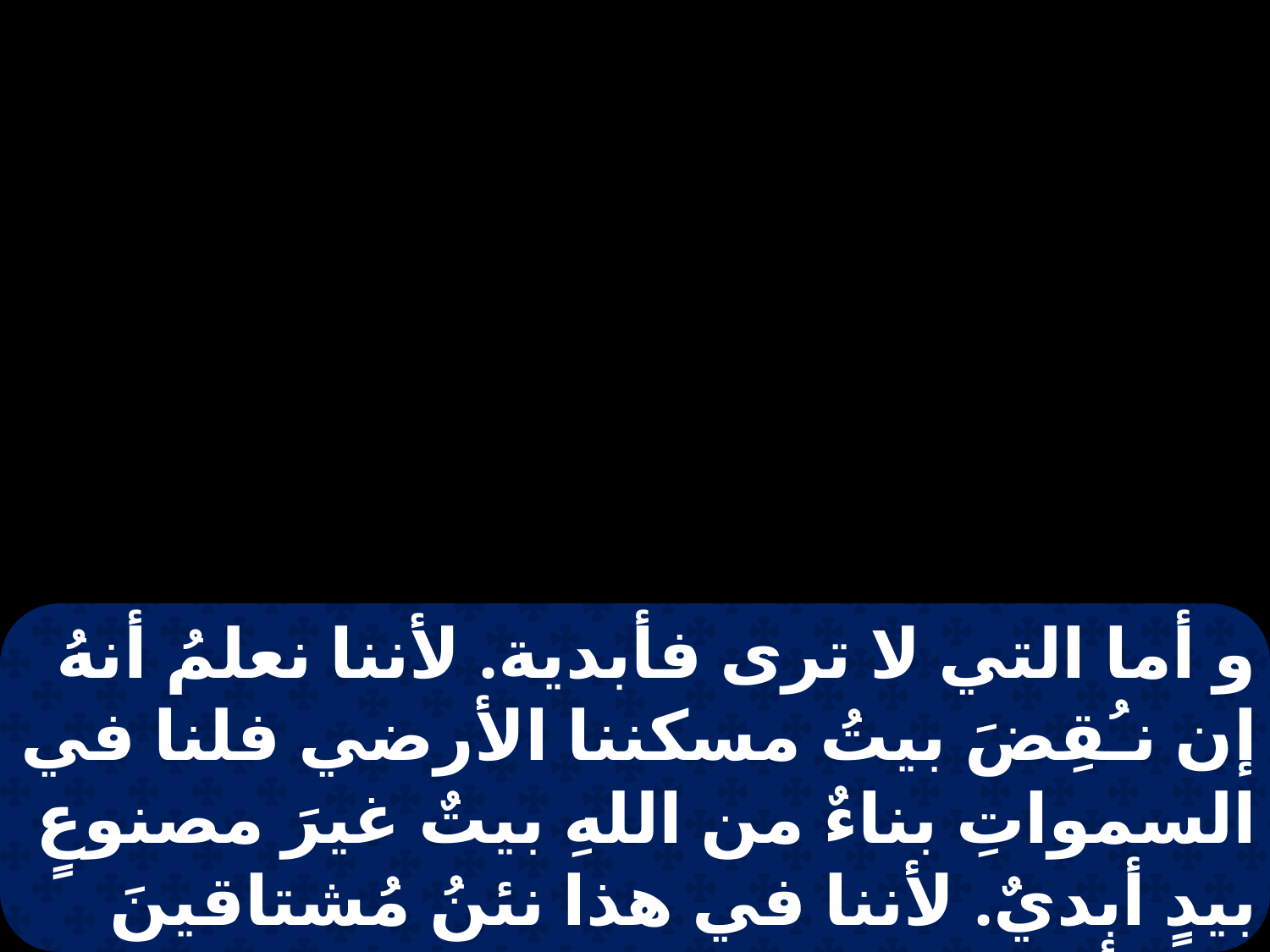

و أما التي لا ترى فأبدية. لأننا نعلمُ أنهُ إن نـُقِضَ بيتُ مسكننا الأرضي فلنا في السمواتِ بناءٌ من اللهِ بيتٌ غيرَ مصنوعٍ بيدٍ أبديٌ. لأننا في هذا نئنُ مُشتاقينَ إلى أنْ نلبسَ مَسكننا الذي من السماءِ. و إن لبسناهُ فلا نوجدُ عراة.